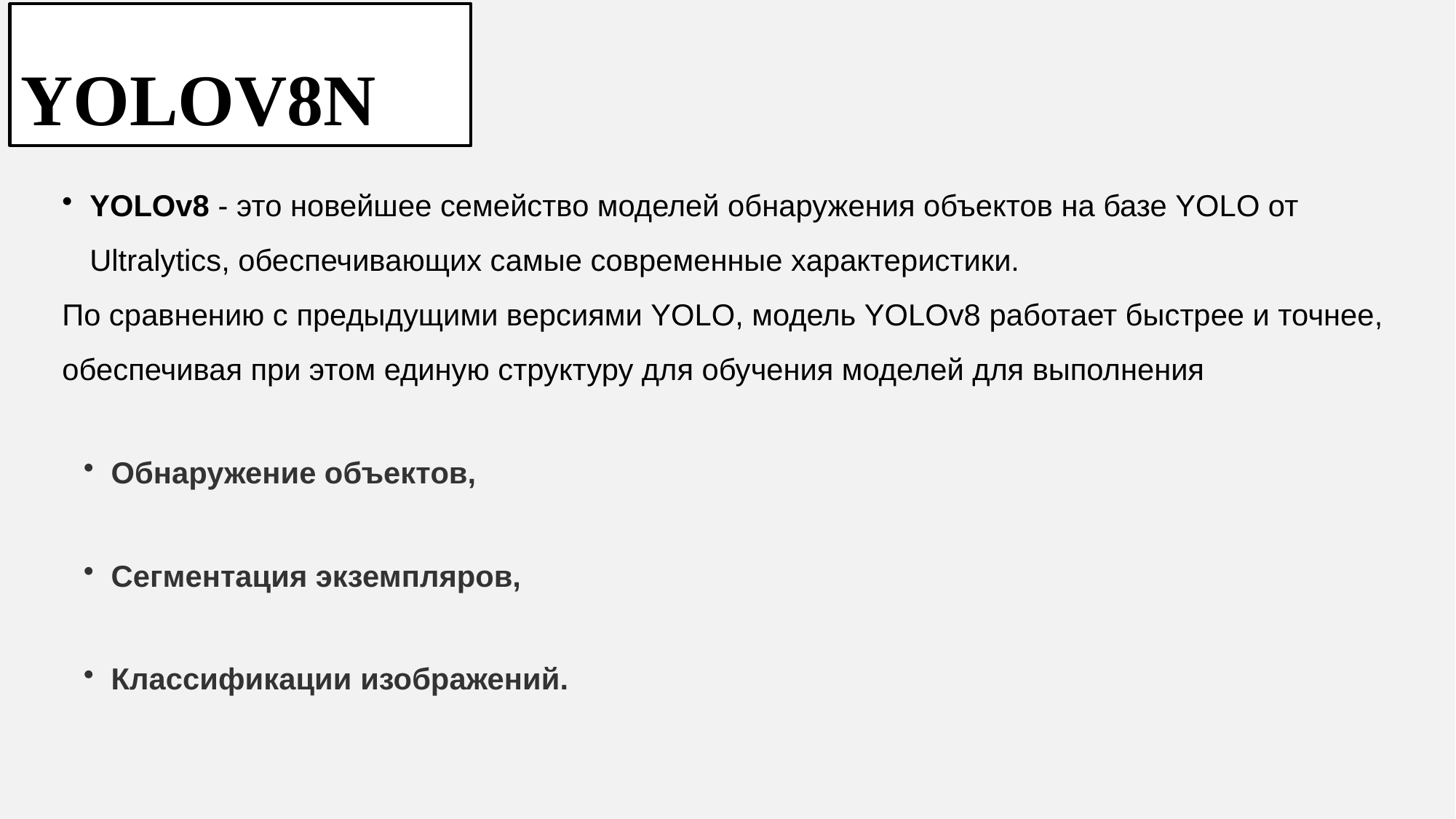

# YOLOv8n
YOLOv8 - это новейшее семейство моделей обнаружения объектов на базе YOLO от Ultralytics, обеспечивающих самые современные характеристики.
По сравнению с предыдущими версиями YOLO, модель YOLOv8 работает быстрее и точнее, обеспечивая при этом единую структуру для обучения моделей для выполнения
Обнаружение объектов,
Сегментация экземпляров,
Классификации изображений.